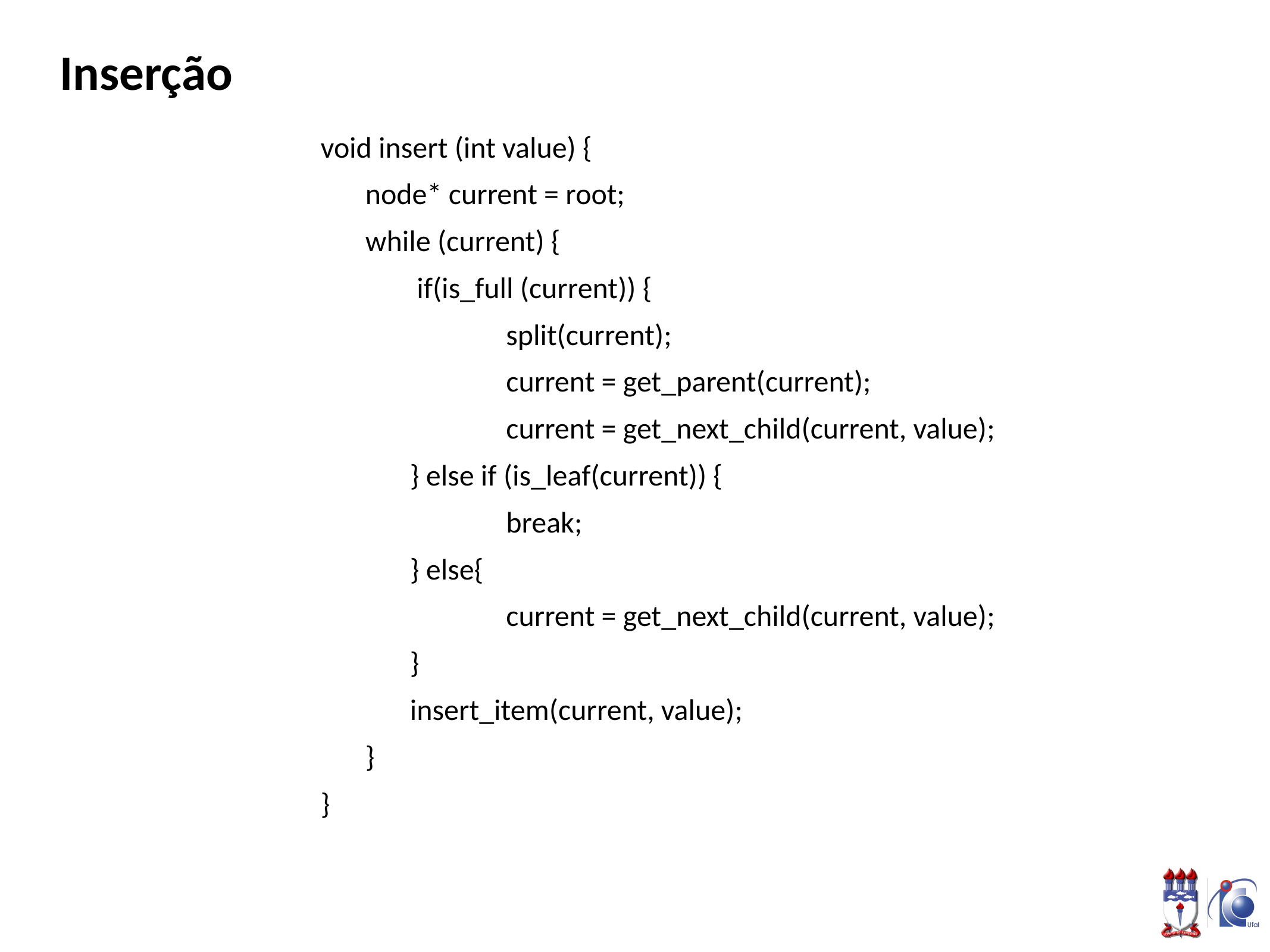

# Inserção
void insert (int value) {
node* current = root;
while (current) {
 	if(is_full (current)) {
      		split(current);
      	current = get_parent(current);
      	current = get_next_child(current, value);
} else if (is_leaf(current)) {
      	break;
} else{
      	current = get_next_child(current, value);
}
insert_item(current, value);
}
}